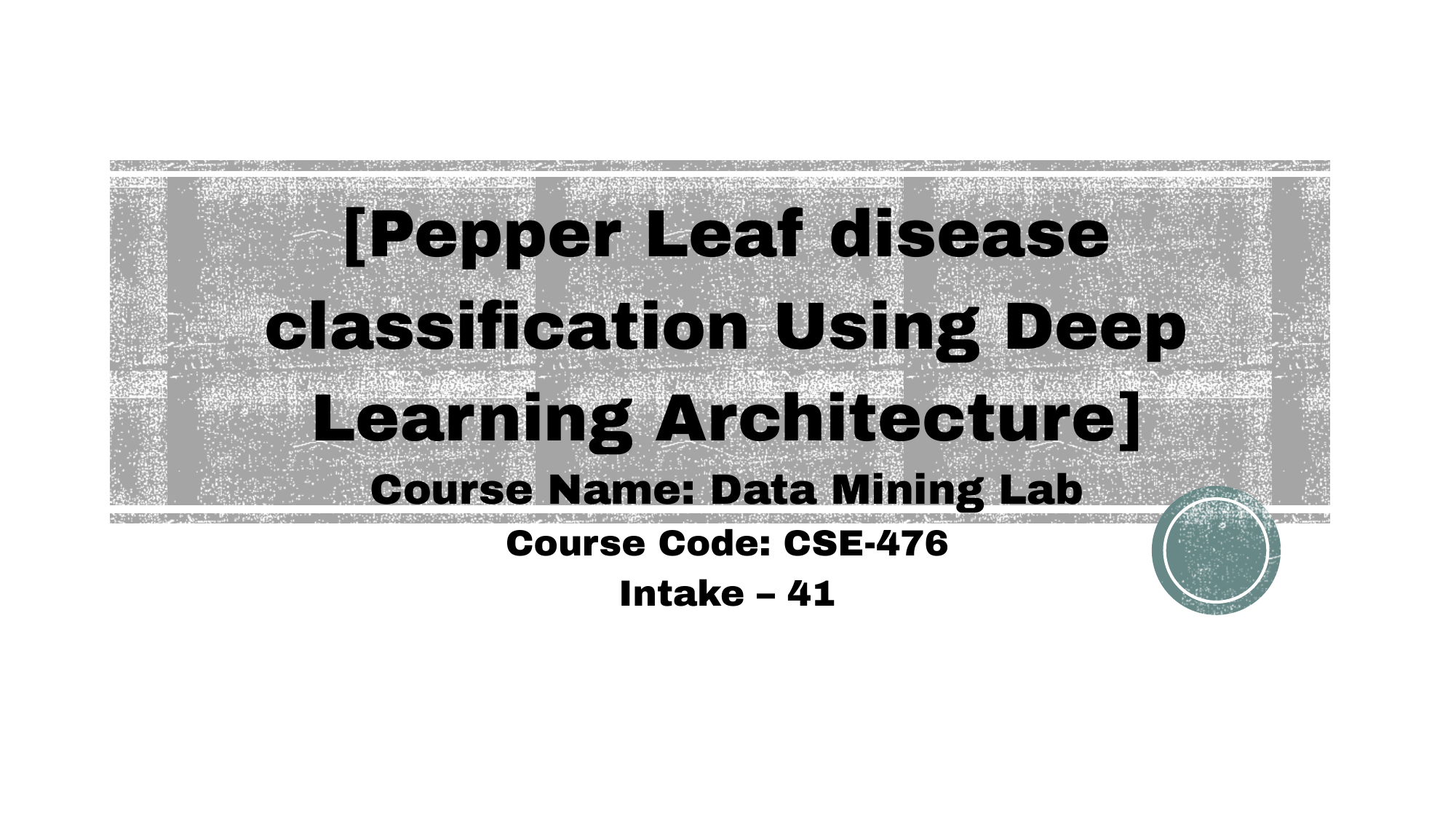

# [Pepper Leaf disease classification Using Deep Learning Architecture] Course Name: Data Mining Lab Course Code: CSE-476 Intake – 41